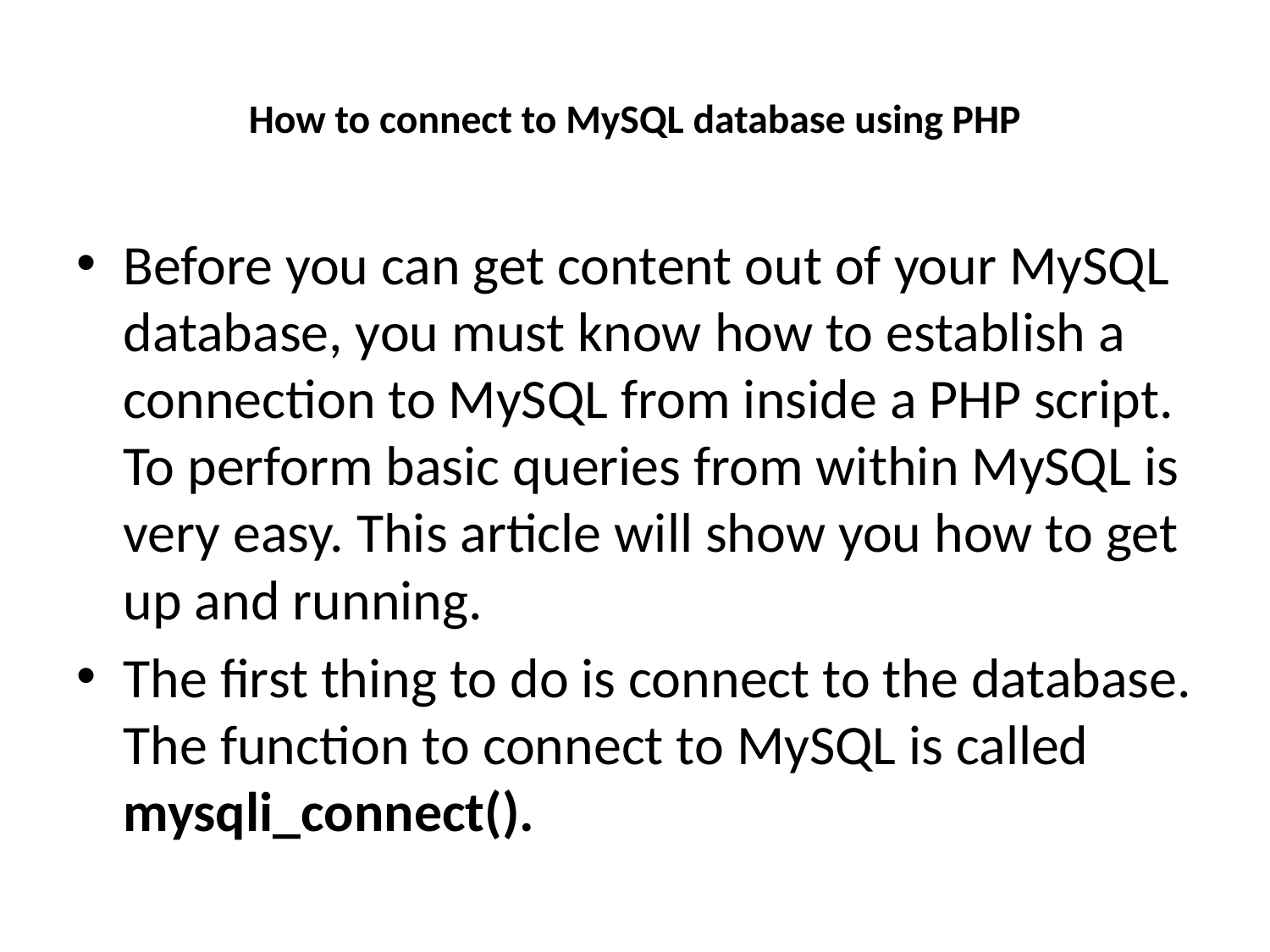

# How to connect to MySQL database using PHP
Before you can get content out of your MySQL database, you must know how to establish a connection to MySQL from inside a PHP script. To perform basic queries from within MySQL is very easy. This article will show you how to get up and running.
The first thing to do is connect to the database. The function to connect to MySQL is called mysqli_connect().